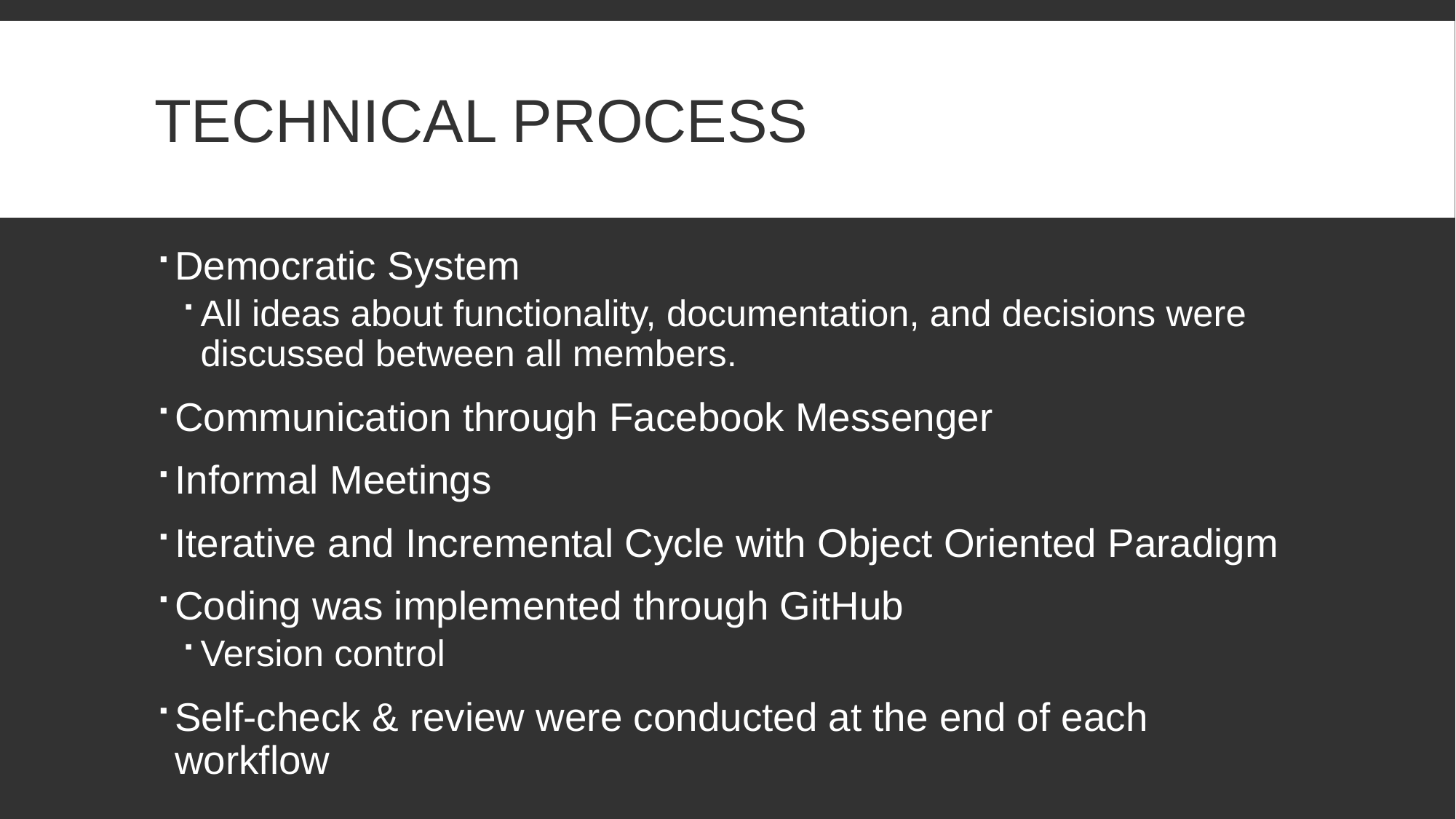

# Technical Process
Democratic System
All ideas about functionality, documentation, and decisions were discussed between all members.
Communication through Facebook Messenger
Informal Meetings
Iterative and Incremental Cycle with Object Oriented Paradigm
Coding was implemented through GitHub
Version control
Self-check & review were conducted at the end of each workflow